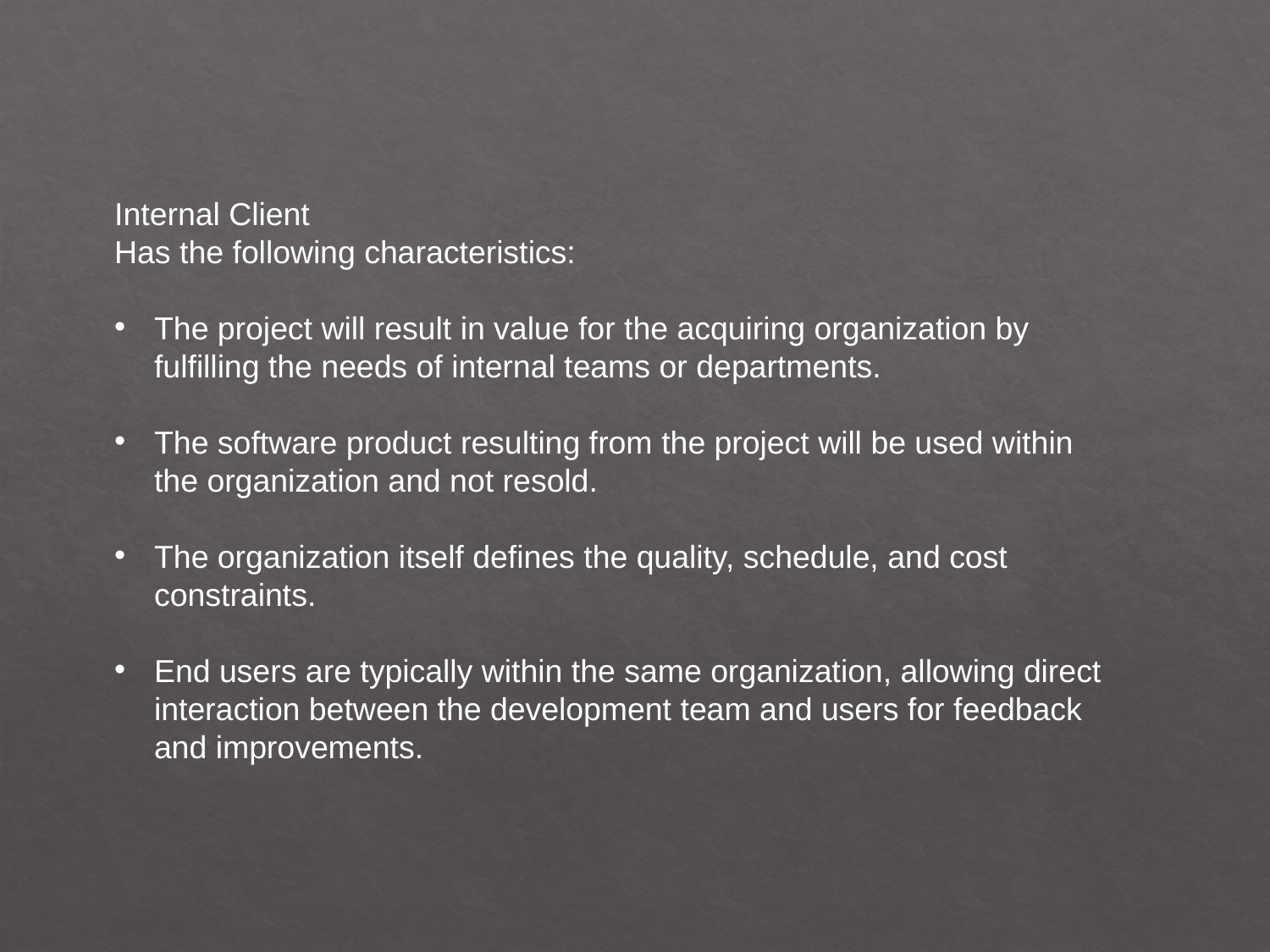

Internal Client
Has the following characteristics:

The project will result in value for the acquiring organization by fulfilling the needs of internal teams or departments.

The software product resulting from the project will be used within the organization and not resold.

The organization itself defines the quality, schedule, and cost constraints.

End users are typically within the same organization, allowing direct interaction between the development team and users for feedback and improvements.